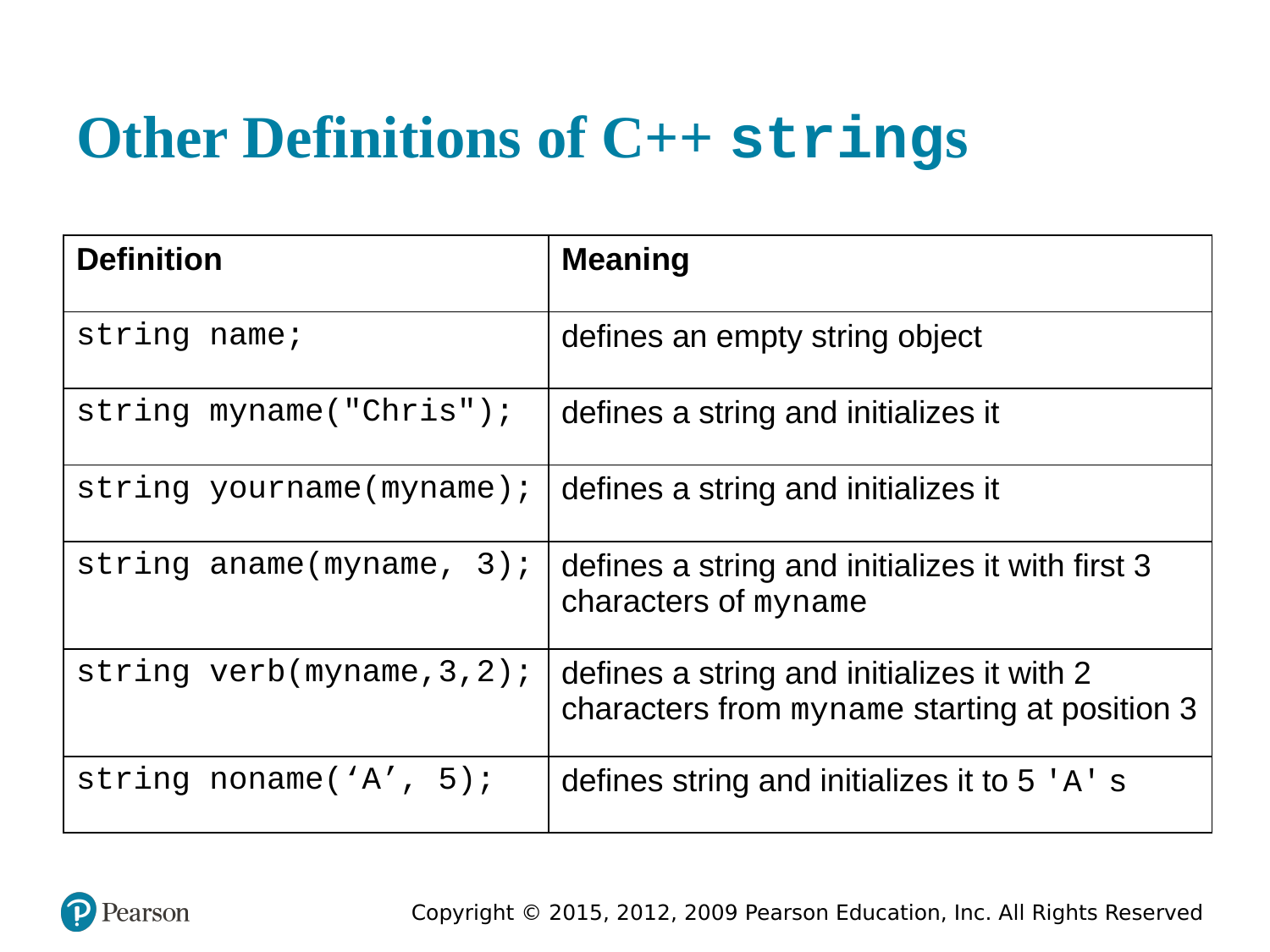

# Other Definitions of C++ strings
| Definition | Meaning |
| --- | --- |
| string name; | defines an empty string object |
| string myname("Chris"); | defines a string and initializes it |
| string yourname(myname); | defines a string and initializes it |
| string aname(myname, 3); | defines a string and initializes it with first 3 characters of myname |
| string verb(myname,3,2); | defines a string and initializes it with 2 characters from myname starting at position 3 |
| string noname(‘A’, 5); | defines string and initializes it to 5 'A' s |